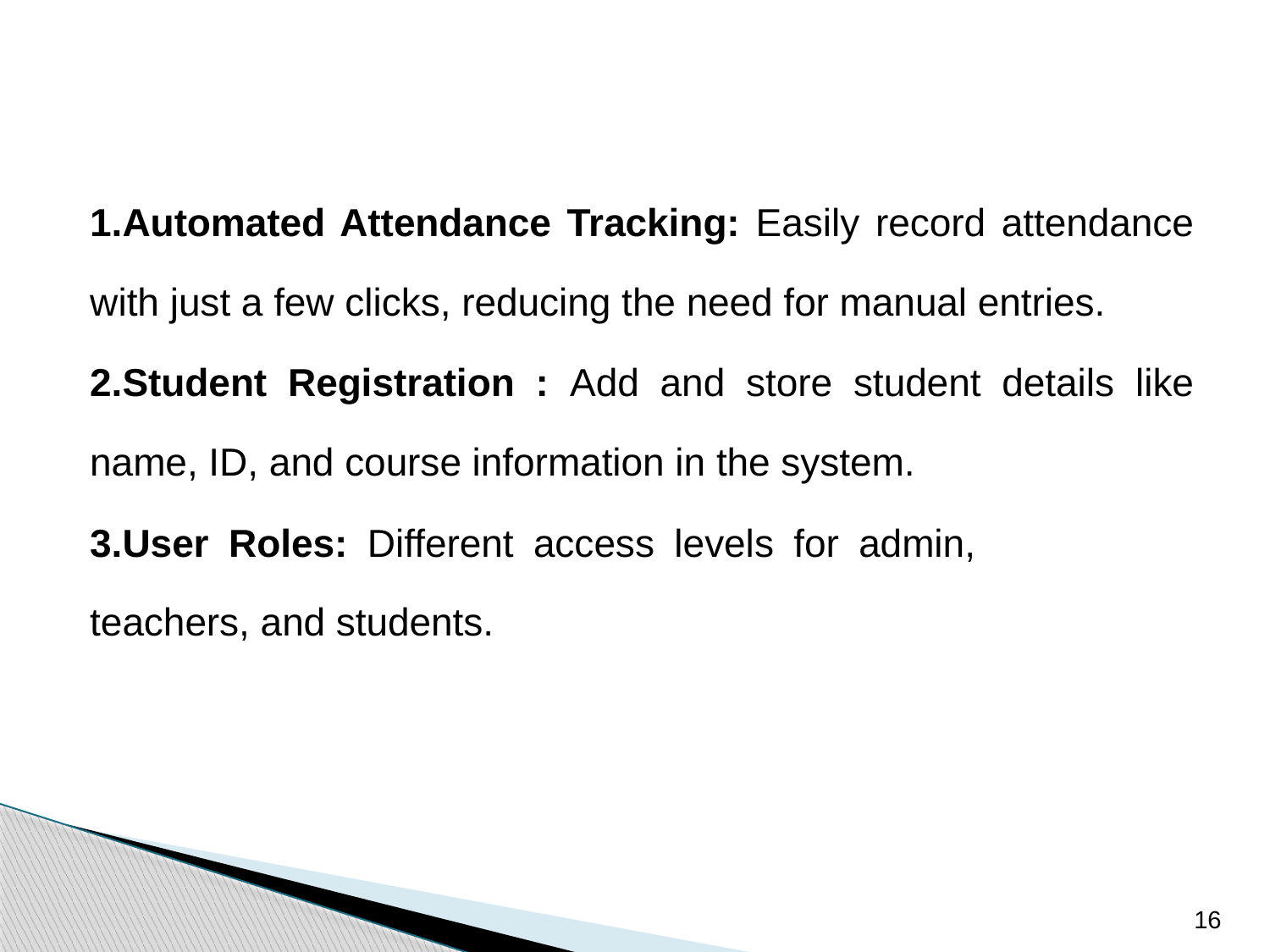

# Features & Functionality
1.Automated Attendance Tracking: Easily record attendance with just a few clicks, reducing the need for manual entries.
2.Student Registration : Add and store student details like name, ID, and course information in the system.
3.User Roles: Different access levels for admin,            teachers, and students.

16